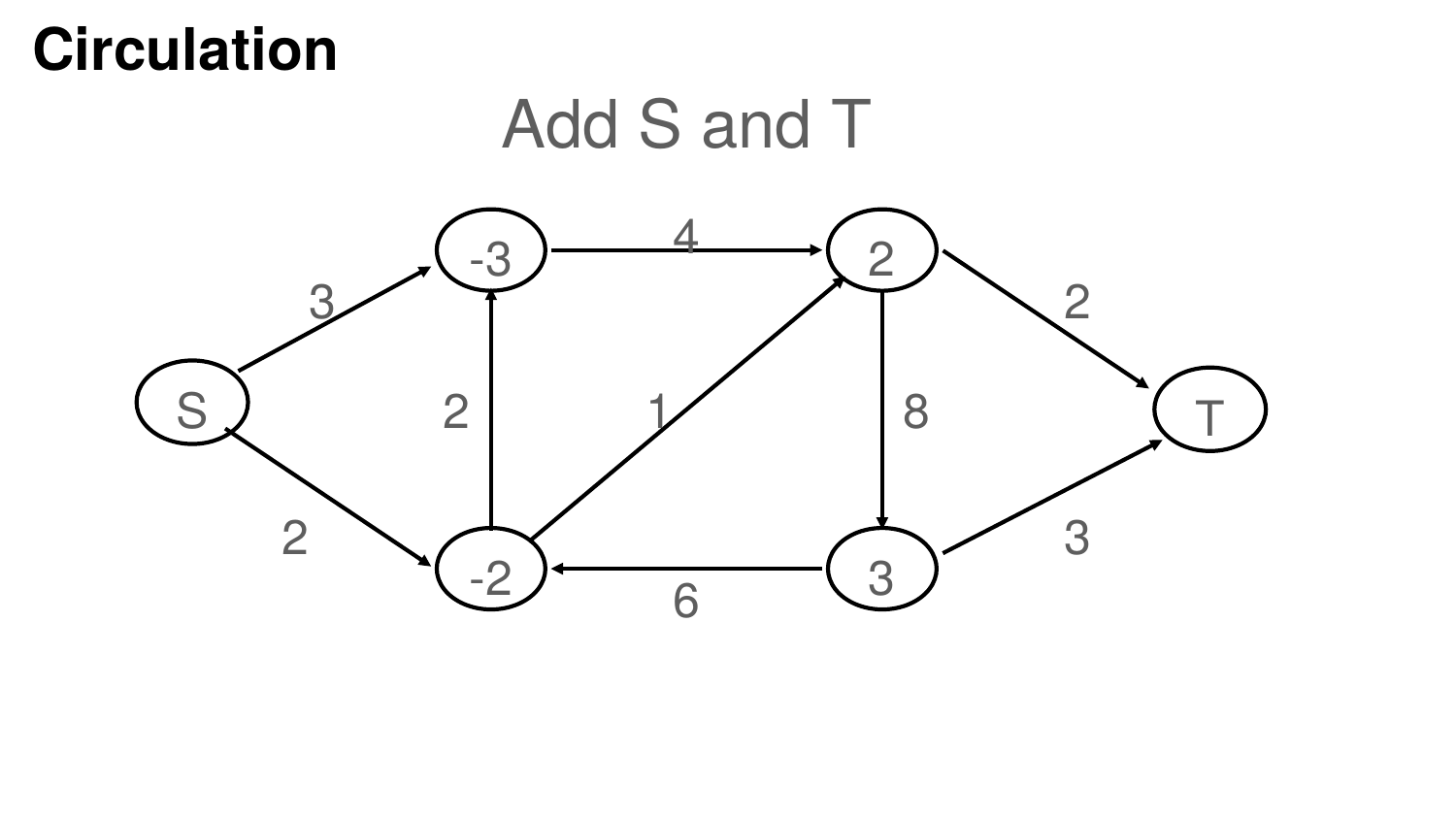

Circulation
Add S and T
4

-3
2
3
2

S
2
1
8
T
2
3

-2
3
6